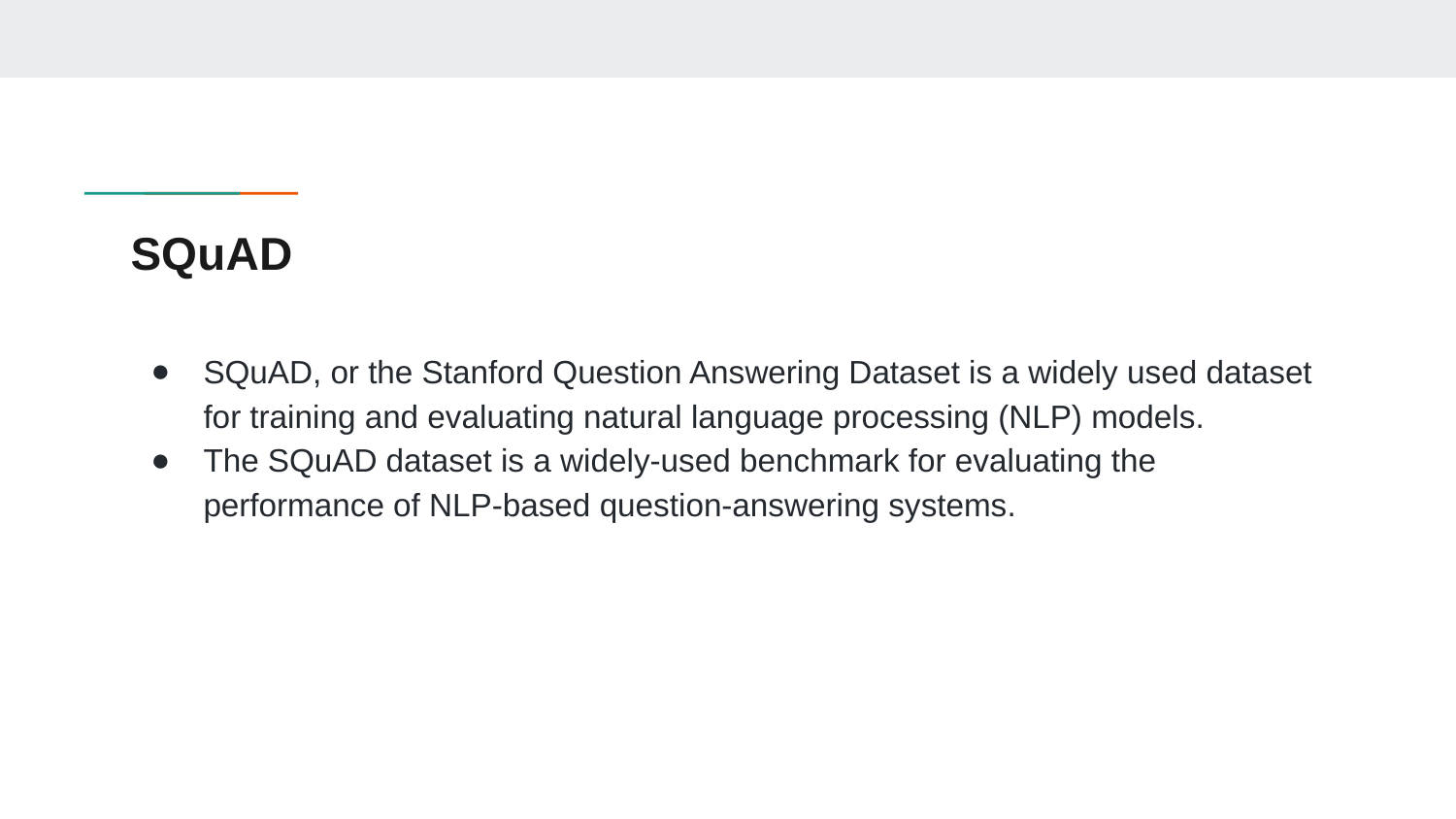

# SQuAD
SQuAD, or the Stanford Question Answering Dataset is a widely used dataset for training and evaluating natural language processing (NLP) models.
The SQuAD dataset is a widely-used benchmark for evaluating the performance of NLP-based question-answering systems.